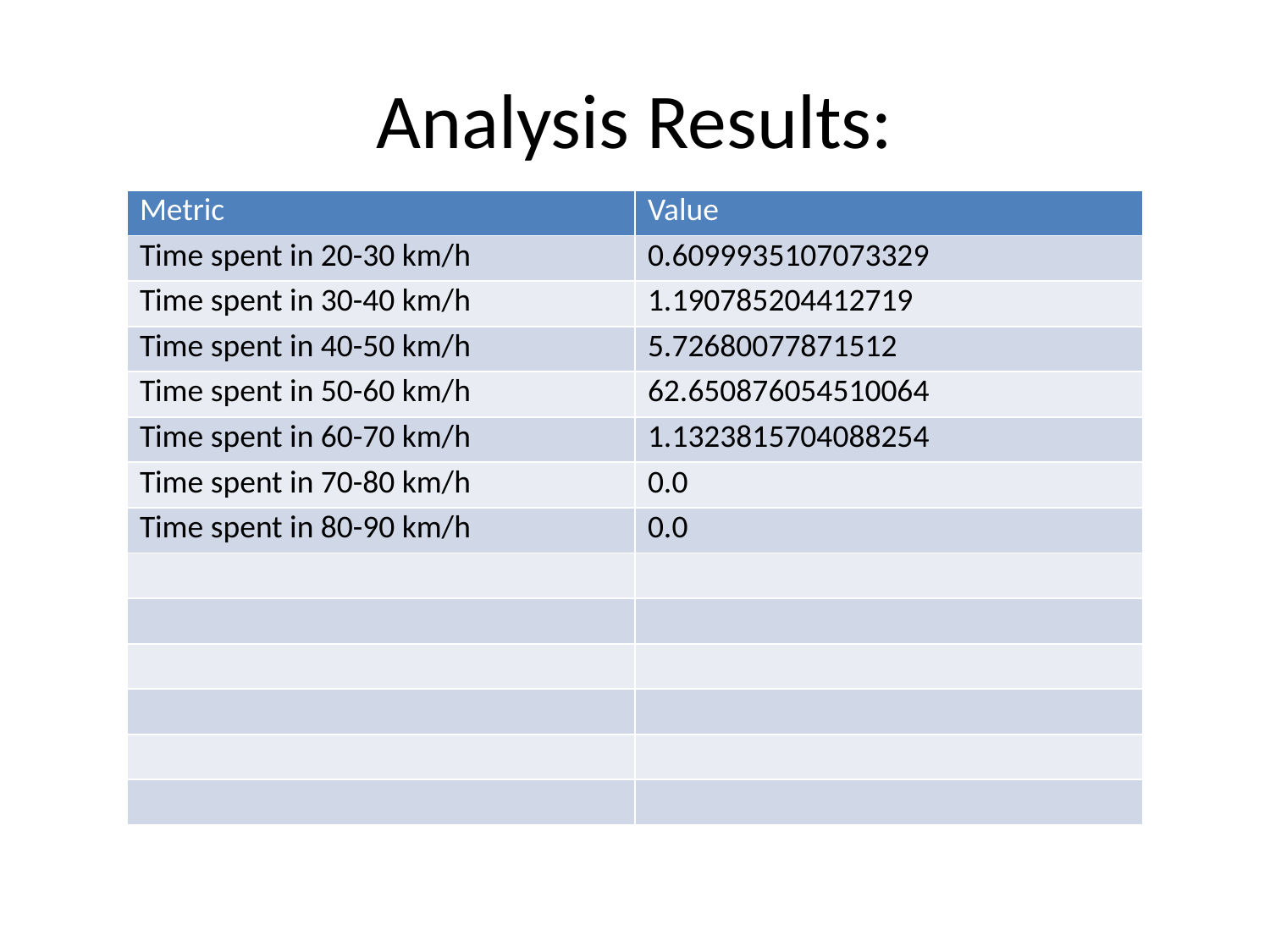

# Analysis Results:
| Metric | Value |
| --- | --- |
| Time spent in 20-30 km/h | 0.6099935107073329 |
| Time spent in 30-40 km/h | 1.190785204412719 |
| Time spent in 40-50 km/h | 5.72680077871512 |
| Time spent in 50-60 km/h | 62.650876054510064 |
| Time spent in 60-70 km/h | 1.1323815704088254 |
| Time spent in 70-80 km/h | 0.0 |
| Time spent in 80-90 km/h | 0.0 |
|  |  |
|  |  |
|  |  |
|  |  |
|  |  |
|  |  |